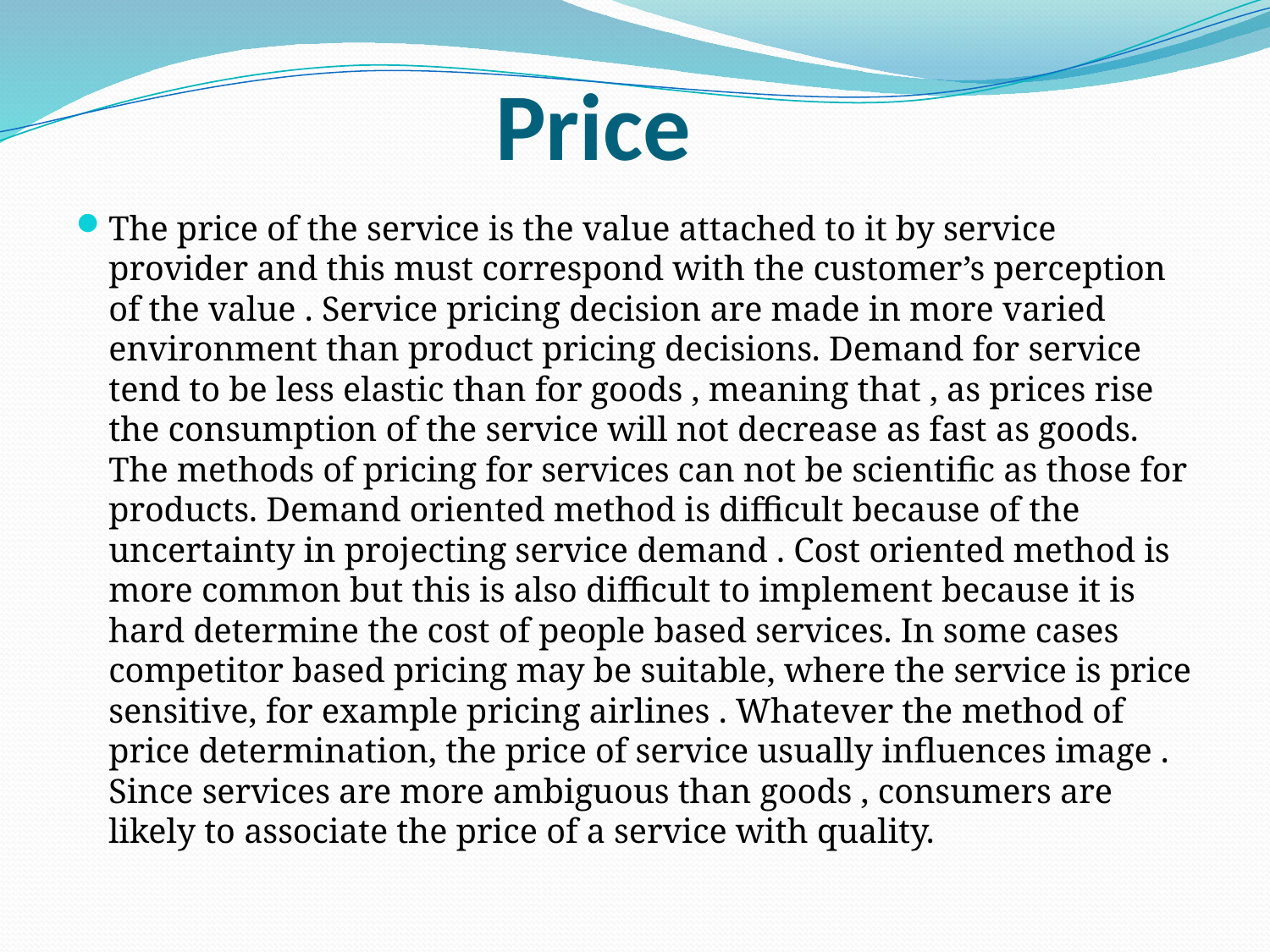

# Price
The price of the service is the value attached to it by service provider and this must correspond with the customer’s perception of the value . Service pricing decision are made in more varied environment than product pricing decisions. Demand for service tend to be less elastic than for goods , meaning that , as prices rise the consumption of the service will not decrease as fast as goods. The methods of pricing for services can not be scientific as those for products. Demand oriented method is difficult because of the uncertainty in projecting service demand . Cost oriented method is more common but this is also difficult to implement because it is hard determine the cost of people based services. In some cases competitor based pricing may be suitable, where the service is price sensitive, for example pricing airlines . Whatever the method of price determination, the price of service usually influences image . Since services are more ambiguous than goods , consumers are likely to associate the price of a service with quality.